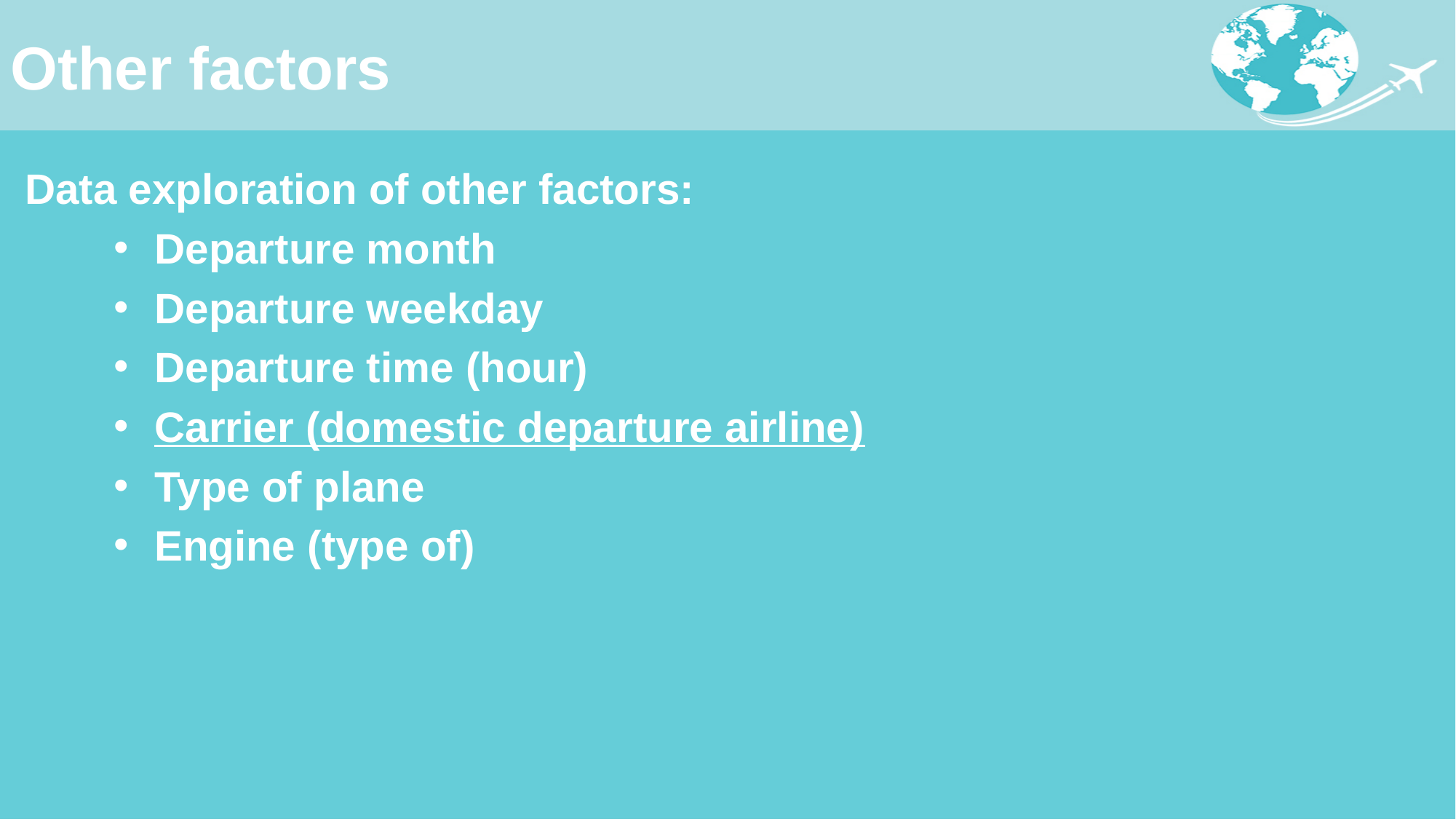

# Other factors
Data exploration of other factors:
Departure month
Departure weekday
Departure time (hour)
Carrier (domestic departure airline)
Type of plane
Engine (type of)